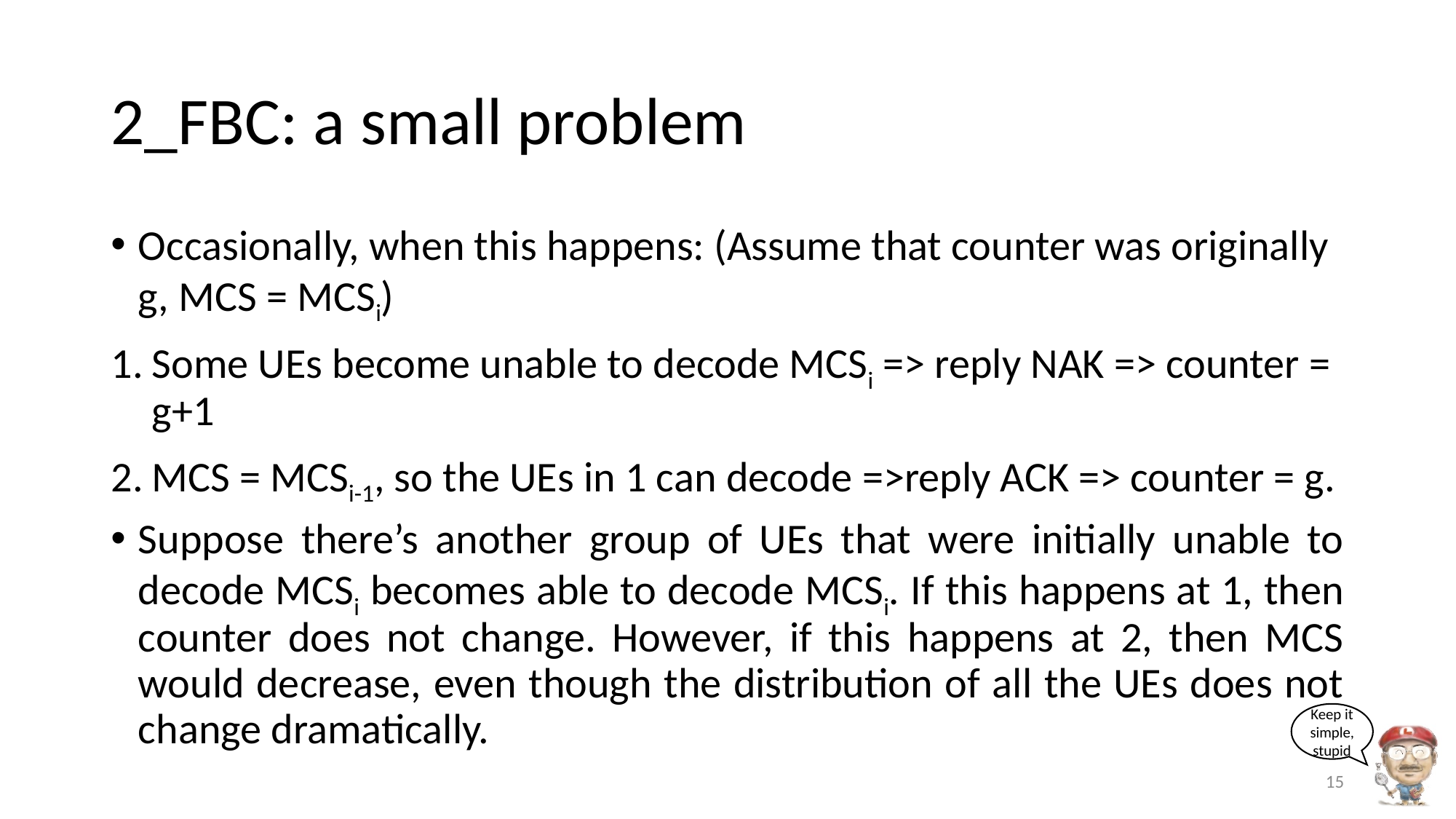

# 2_FBC: a small problem
Occasionally, when this happens: (Assume that counter was originally g, MCS = MCSi)
Some UEs become unable to decode MCSi => reply NAK => counter = g+1
MCS = MCSi-1, so the UEs in 1 can decode =>reply ACK => counter = g.
Suppose there’s another group of UEs that were initially unable to decode MCSi becomes able to decode MCSi. If this happens at 1, then counter does not change. However, if this happens at 2, then MCS would decrease, even though the distribution of all the UEs does not change dramatically.
15